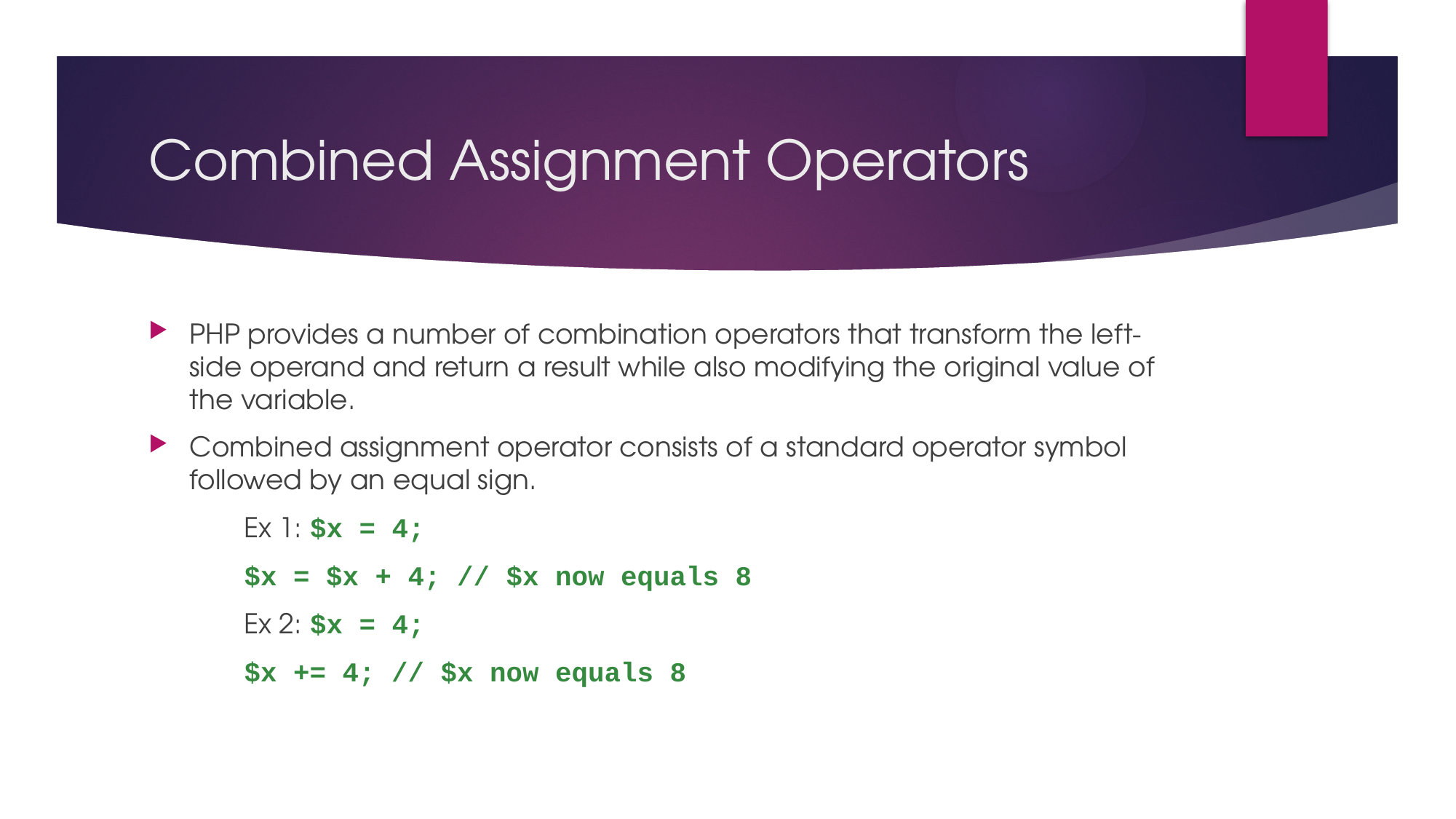

# Combined Assignment Operators
PHP provides a number of combination operators that transform the left-side operand and return a result while also modifying the original value of the variable.
Combined assignment operator consists of a standard operator symbol followed by an equal sign.
Ex 1: $x = 4;
$x = $x + 4; // $x now equals 8
Ex 2: $x = 4;
$x += 4; // $x now equals 8